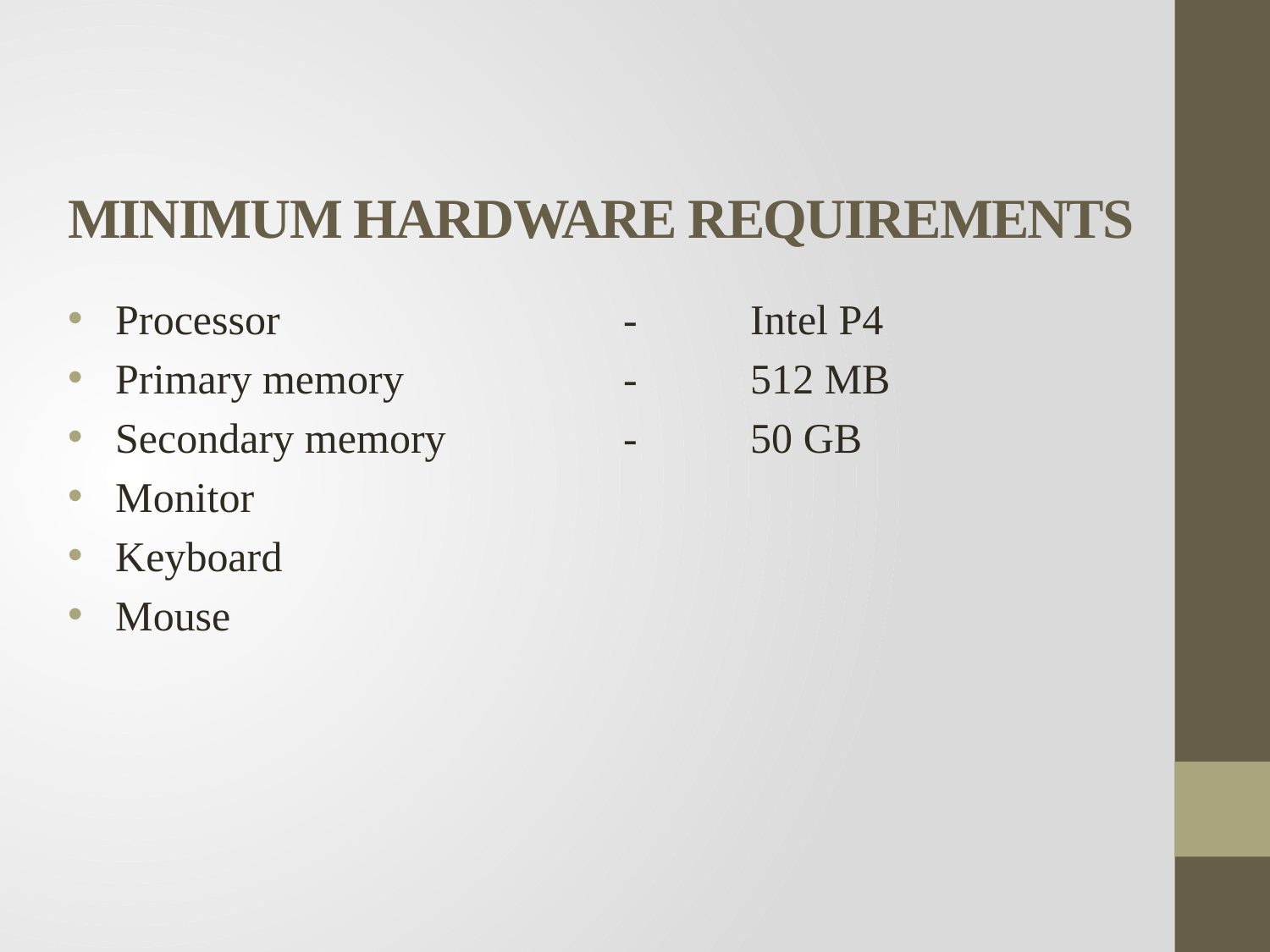

# MINIMUM HARDWARE REQUIREMENTS
Processor			-	Intel P4
Primary memory		-	512 MB
Secondary memory		-	50 GB
Monitor
Keyboard
Mouse